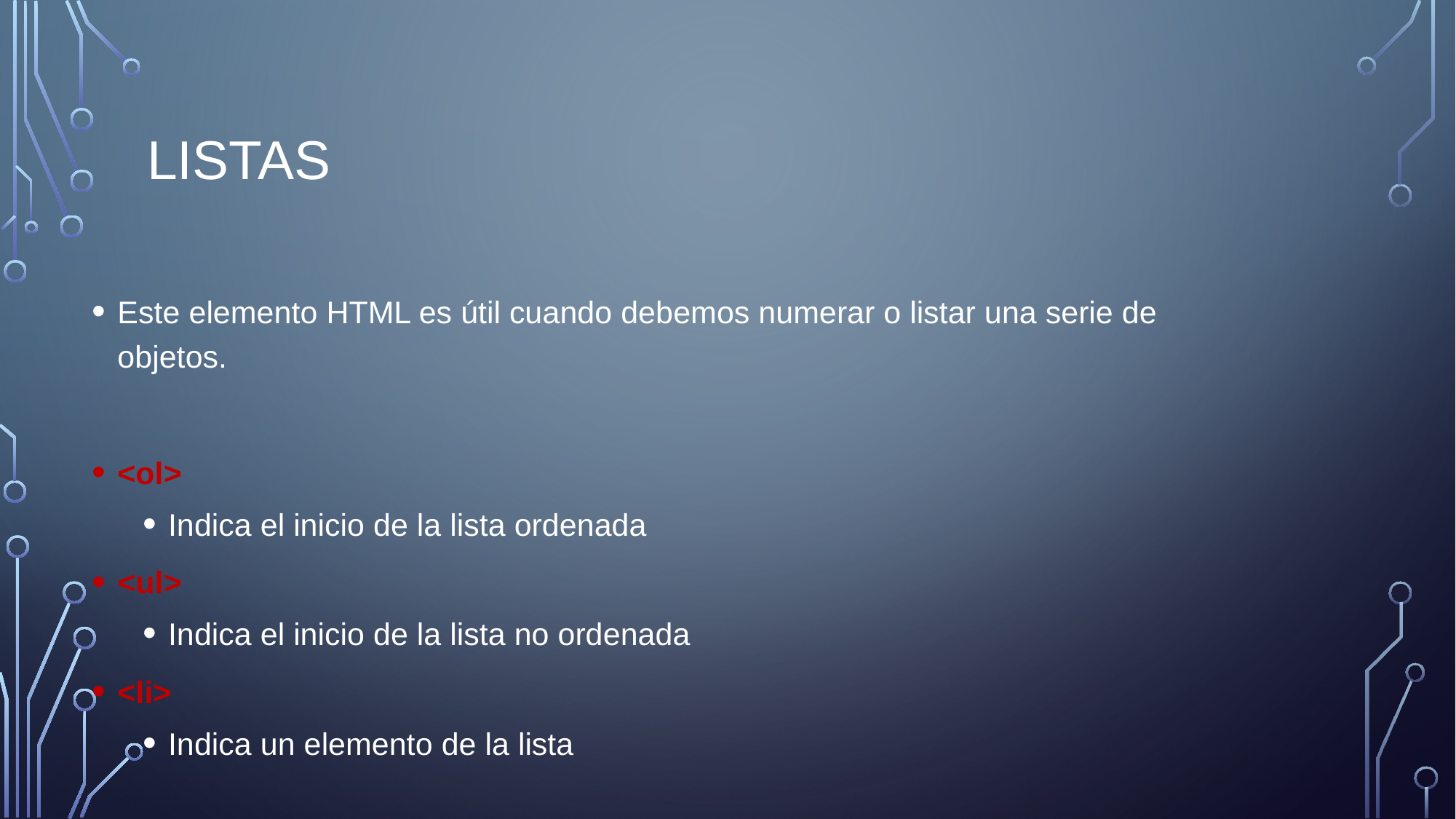

# Listas
Este elemento HTML es útil cuando debemos numerar o listar una serie de objetos.

<ol>
Indica el inicio de la lista ordenada
<ul>
Indica el inicio de la lista no ordenada
<li>
Indica un elemento de la lista